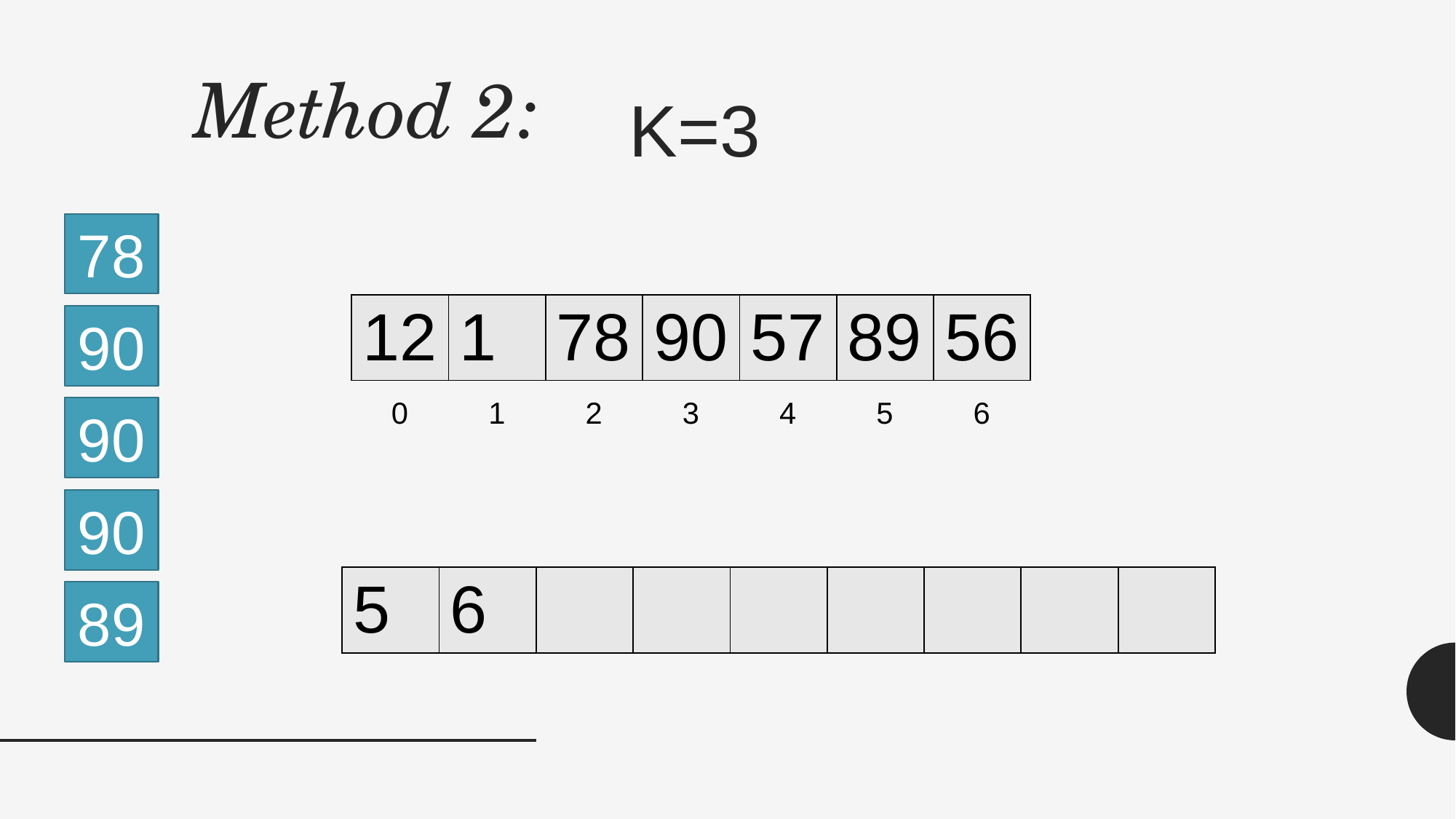

# Method 2:
K=3
78
| 12 | 1 | 78 | 90 | 57 | 89 | 56 |
| --- | --- | --- | --- | --- | --- | --- |
90
| 0 | 1 | 2 | 3 | 4 | 5 | 6 |  |  |
| --- | --- | --- | --- | --- | --- | --- | --- | --- |
90
90
| 5 | 6 |  |  |  |  |  |  |  |
| --- | --- | --- | --- | --- | --- | --- | --- | --- |
89